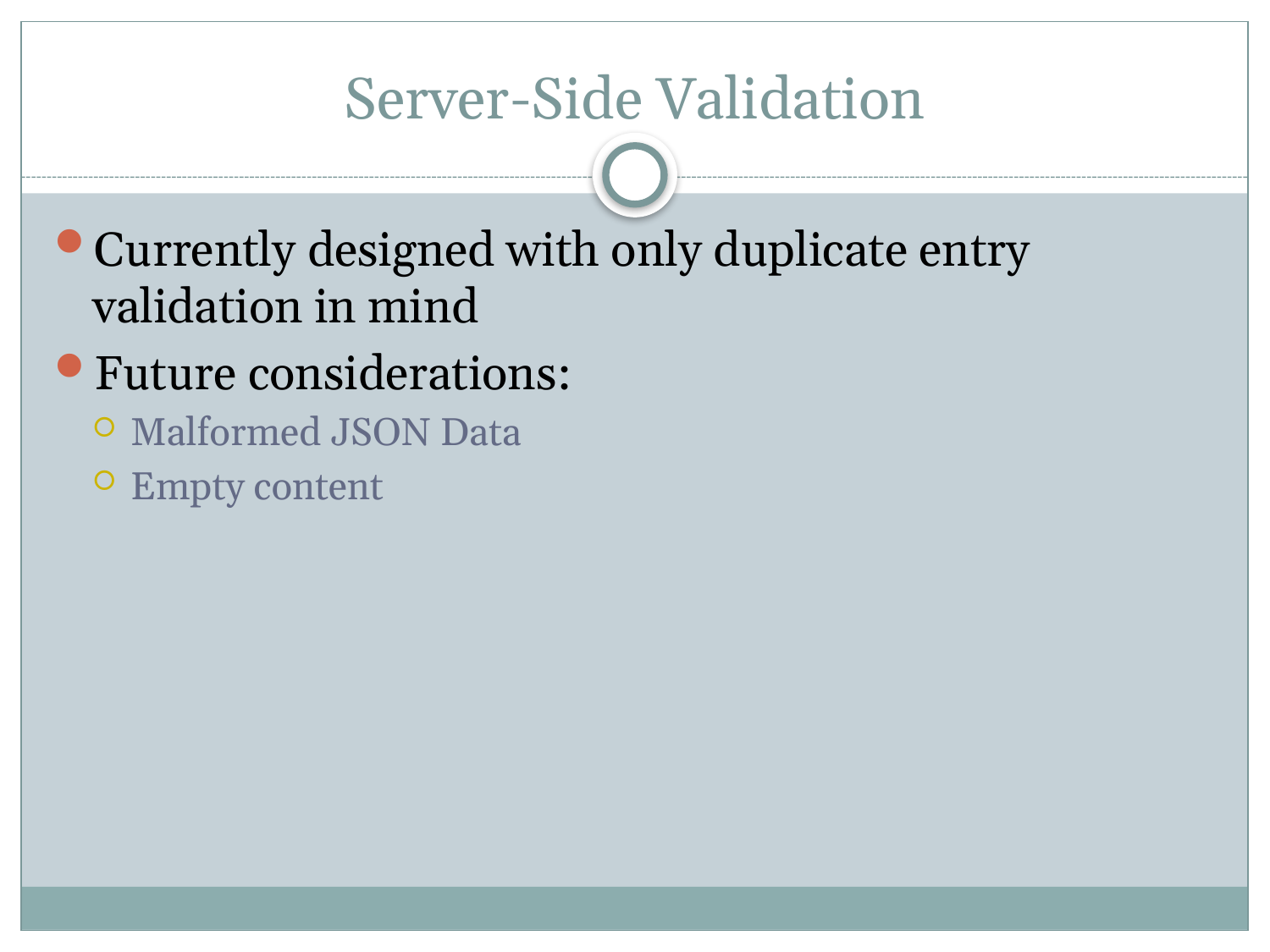

# Server-Side Validation
Currently designed with only duplicate entry validation in mind
Future considerations:
Malformed JSON Data
Empty content